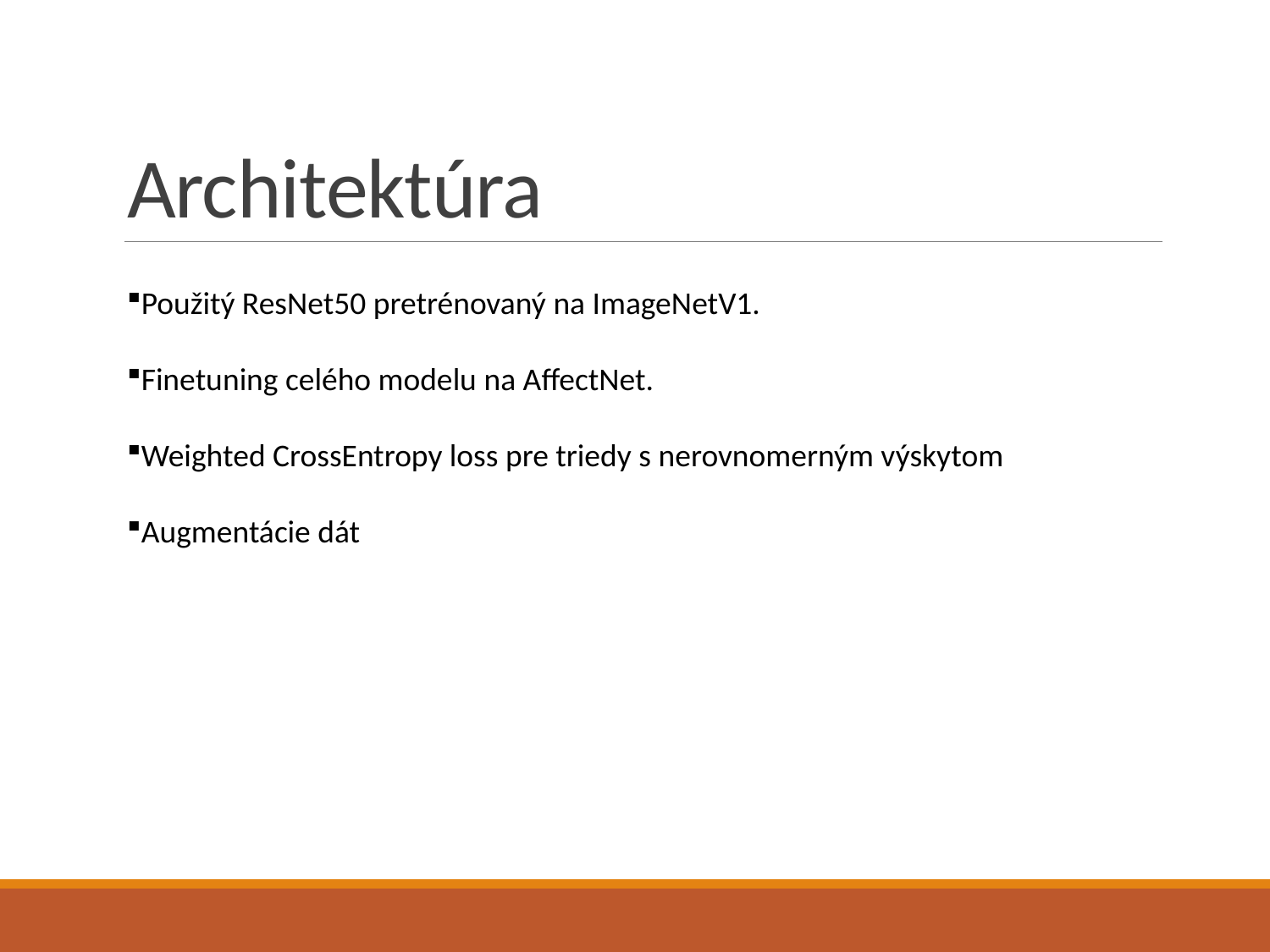

# Architektúra
Použitý ResNet50 pretrénovaný na ImageNetV1.

Finetuning celého modelu na AffectNet.

Weighted CrossEntropy loss pre triedy s nerovnomerným výskytom

Augmentácie dát